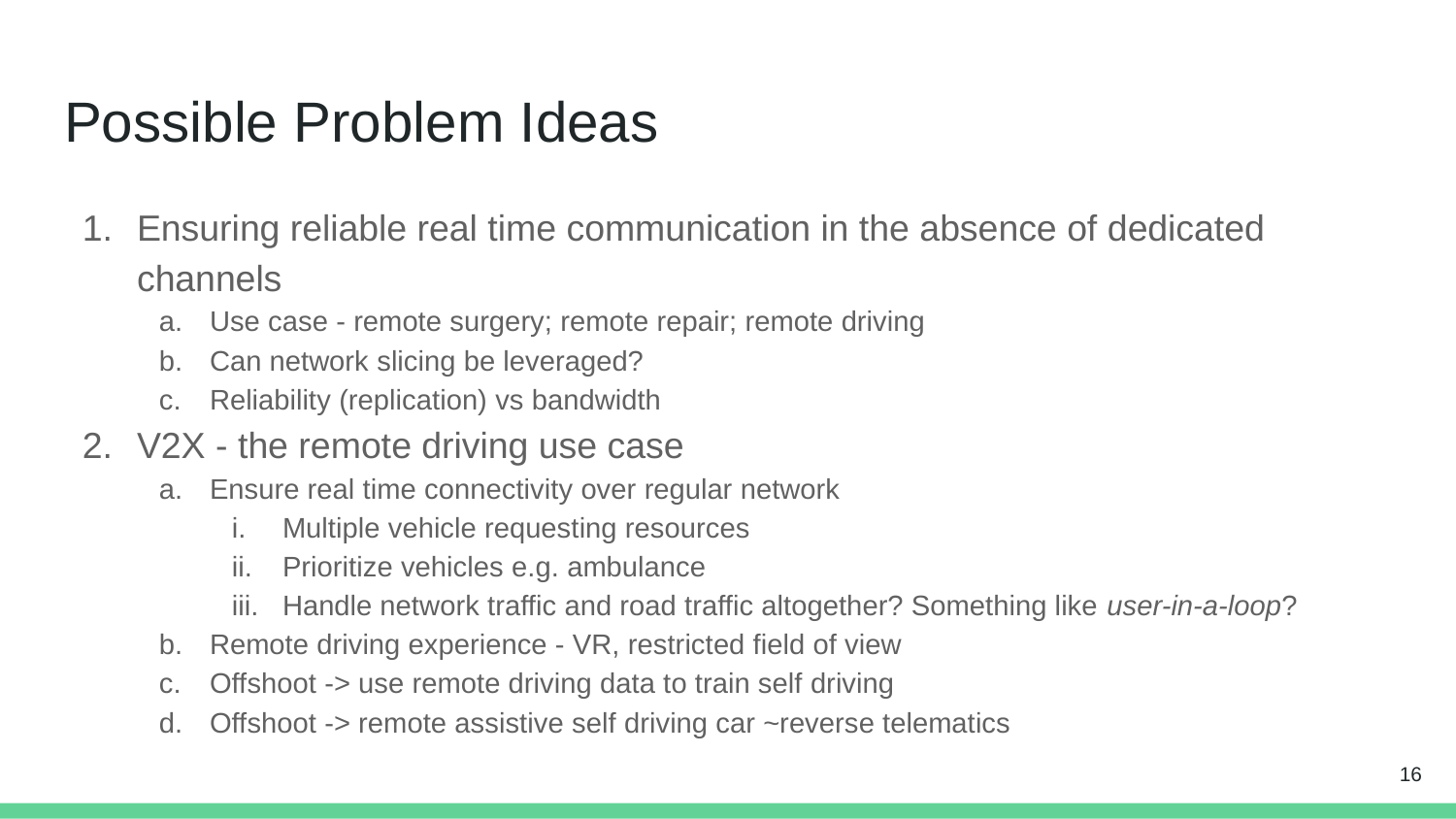

# Possible Problem Ideas
Ensuring reliable real time communication in the absence of dedicated channels
Use case - remote surgery; remote repair; remote driving
Can network slicing be leveraged?
Reliability (replication) vs bandwidth
V2X - the remote driving use case
Ensure real time connectivity over regular network
Multiple vehicle requesting resources
Prioritize vehicles e.g. ambulance
Handle network traffic and road traffic altogether? Something like user-in-a-loop?
Remote driving experience - VR, restricted field of view
Offshoot -> use remote driving data to train self driving
Offshoot -> remote assistive self driving car ~reverse telematics
16